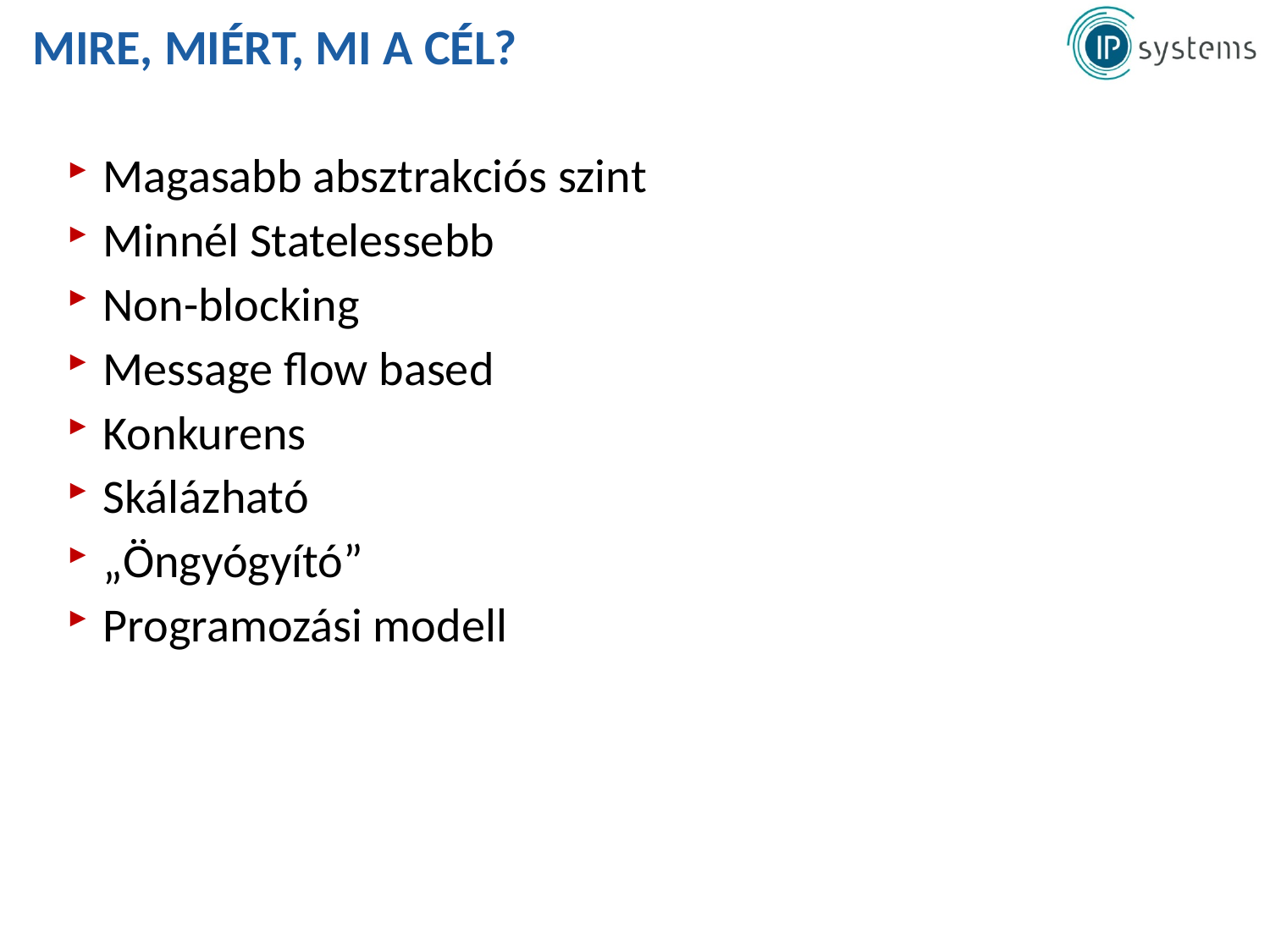

# Mire, miért, mi a cél?
Magasabb absztrakciós szint
Minnél Statelessebb
Non-blocking
Message flow based
Konkurens
Skálázható
„Öngyógyító”
Programozási modell